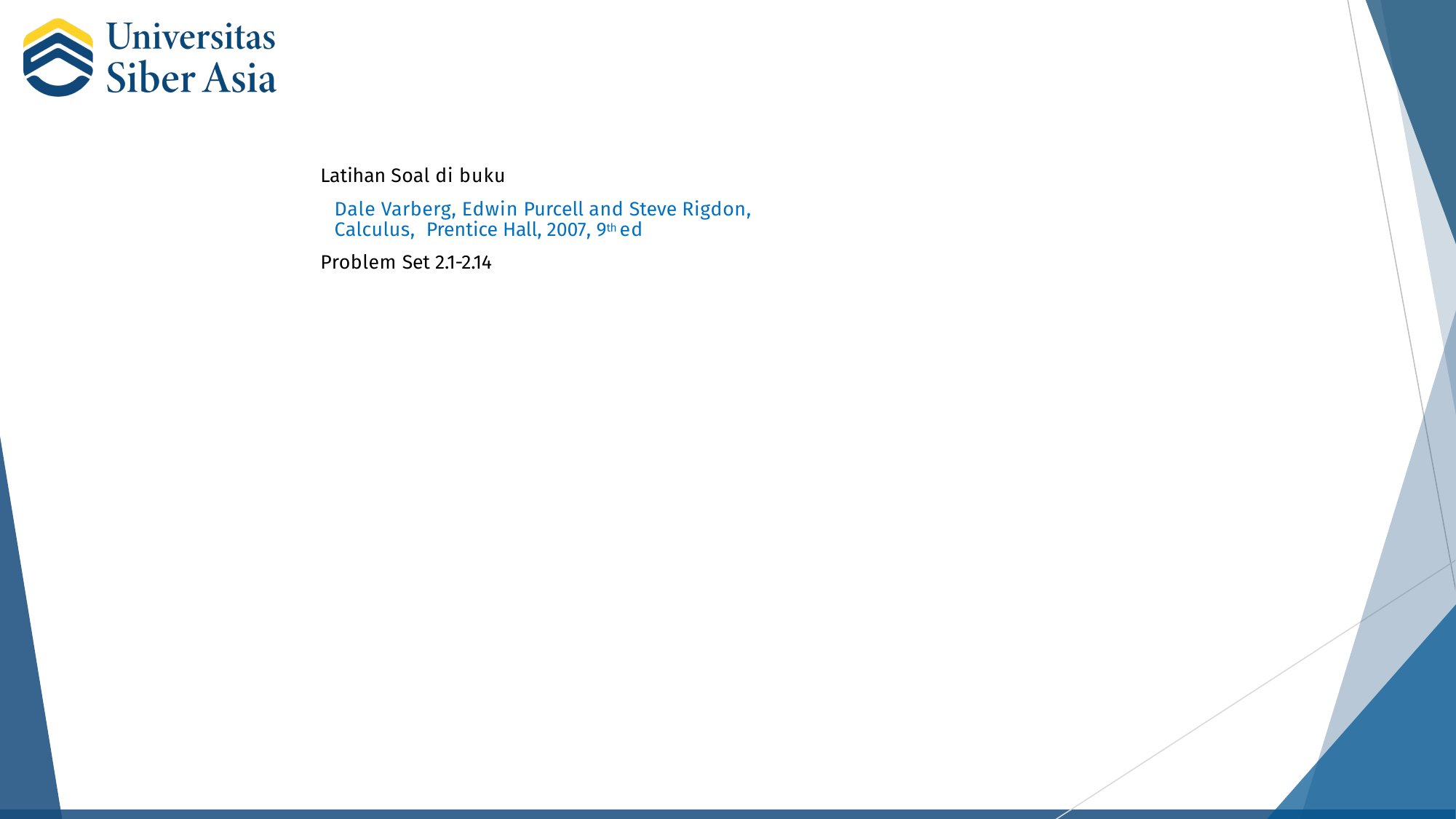

Latihan Soal di buku
Dale Varberg, Edwin Purcell and Steve Rigdon, Calculus,  Prentice Hall, 2007, 9th ed
Problem Set 2.1-2.14